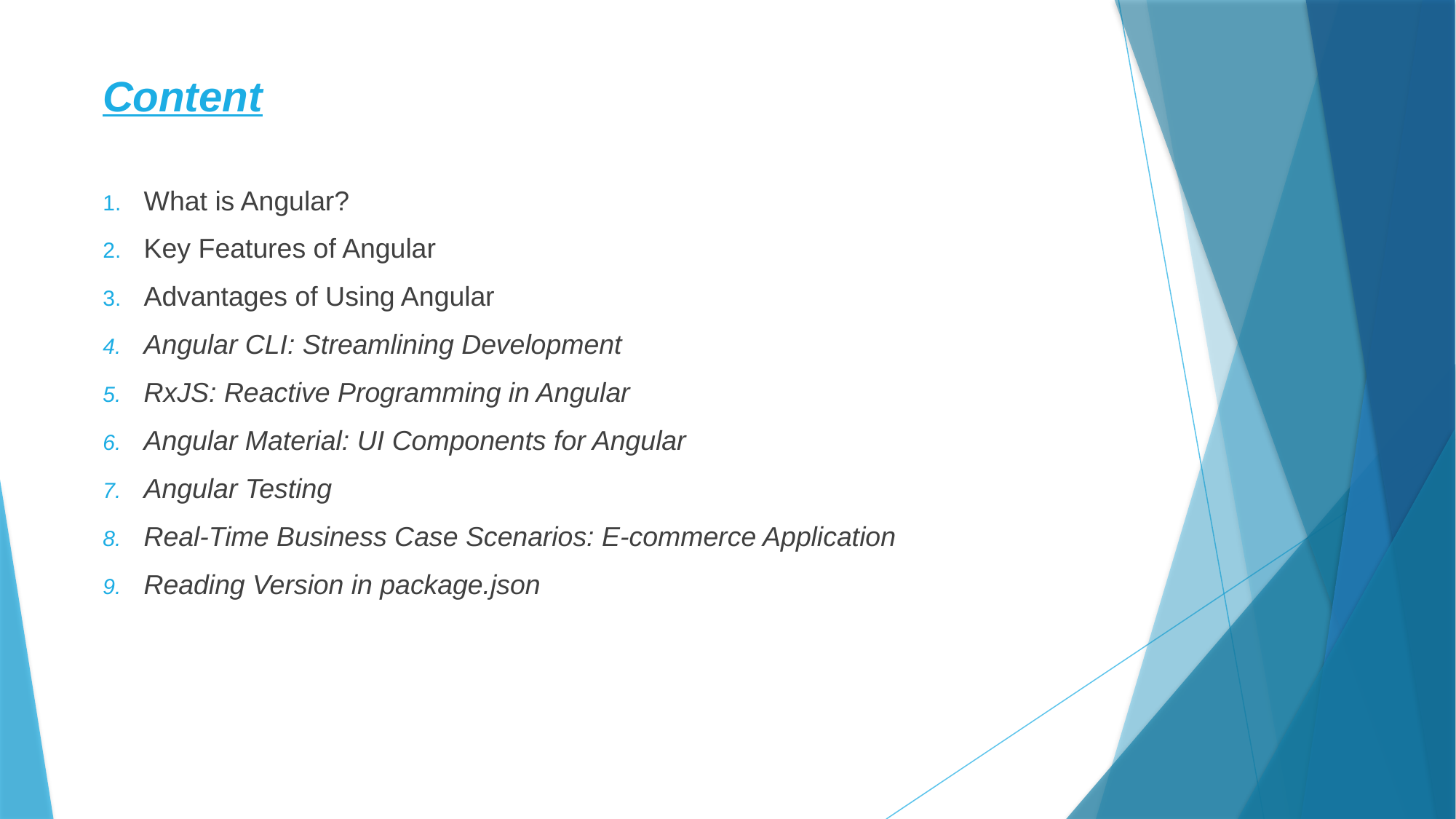

Content
What is Angular?
Key Features of Angular
Advantages of Using Angular
Angular CLI: Streamlining Development
RxJS: Reactive Programming in Angular
Angular Material: UI Components for Angular
Angular Testing
Real-Time Business Case Scenarios: E-commerce Application
Reading Version in package.json